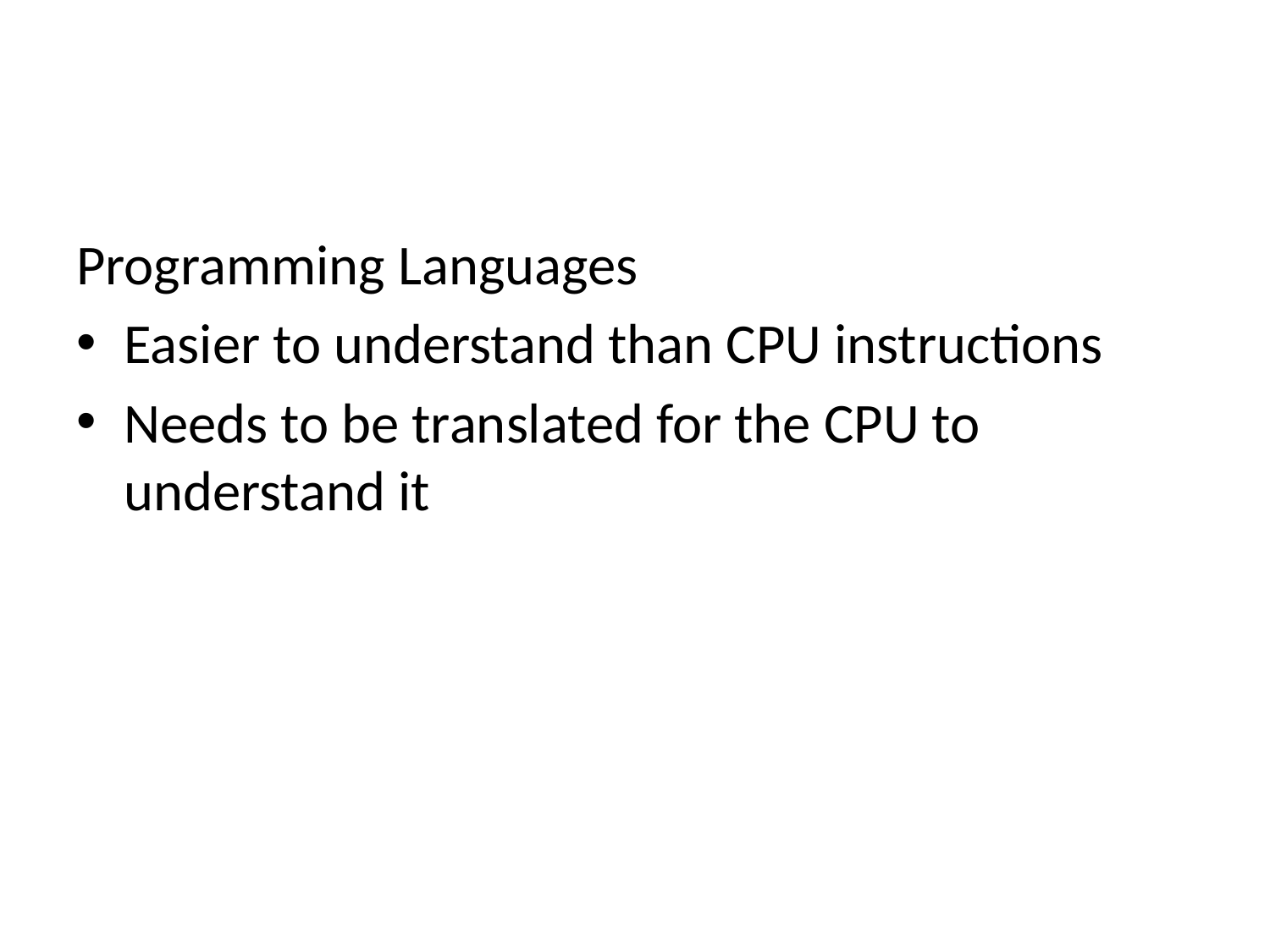

#
Programming Languages
Easier to understand than CPU instructions
Needs to be translated for the CPU to understand it